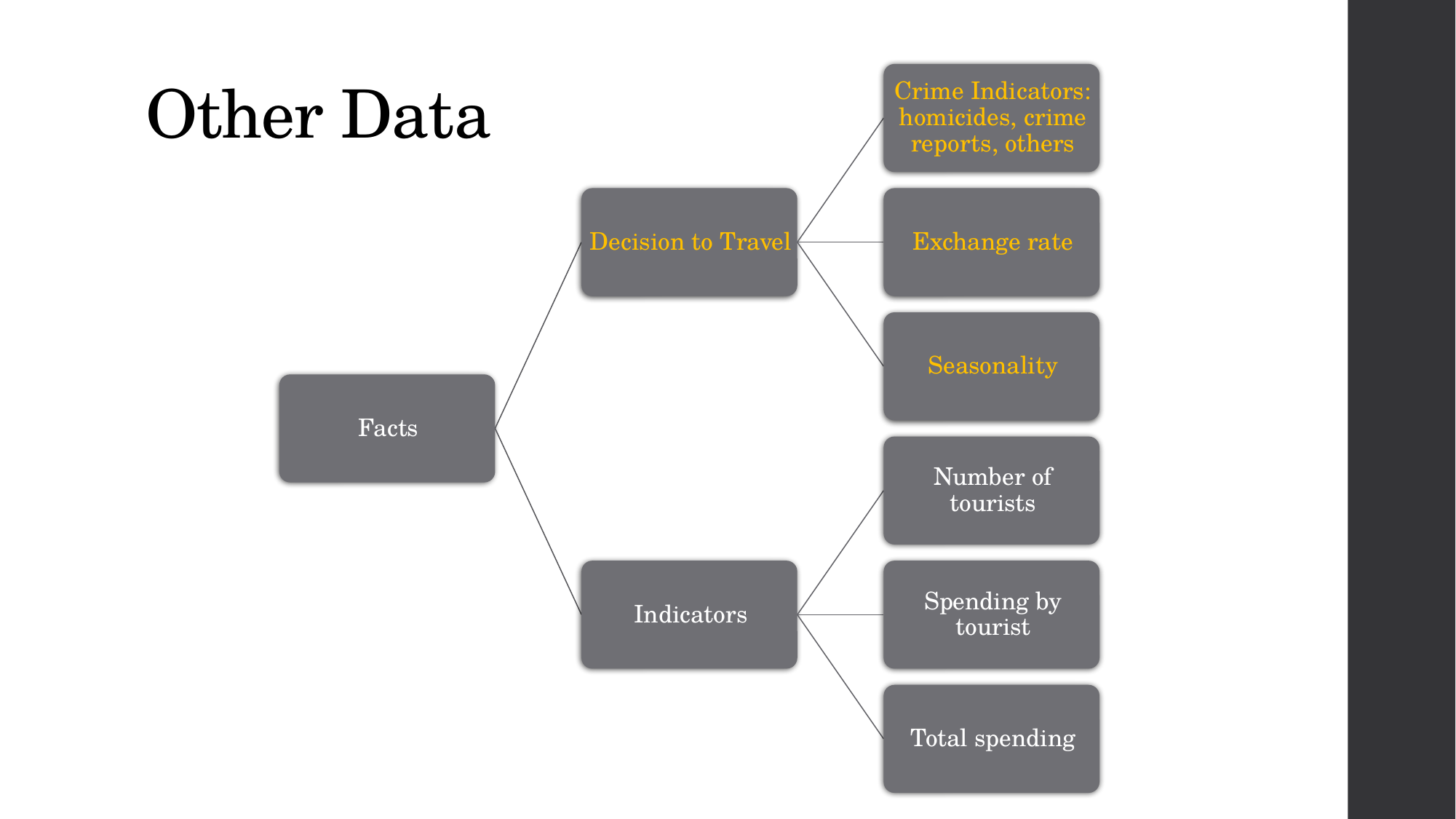

# Other Data
Facts

Decision to Travel

Crime Indicators: homicides, crime reports, others

Exchange rate

Seasonality

Indicators

Number of tourists

Spending by tourist

Total spending